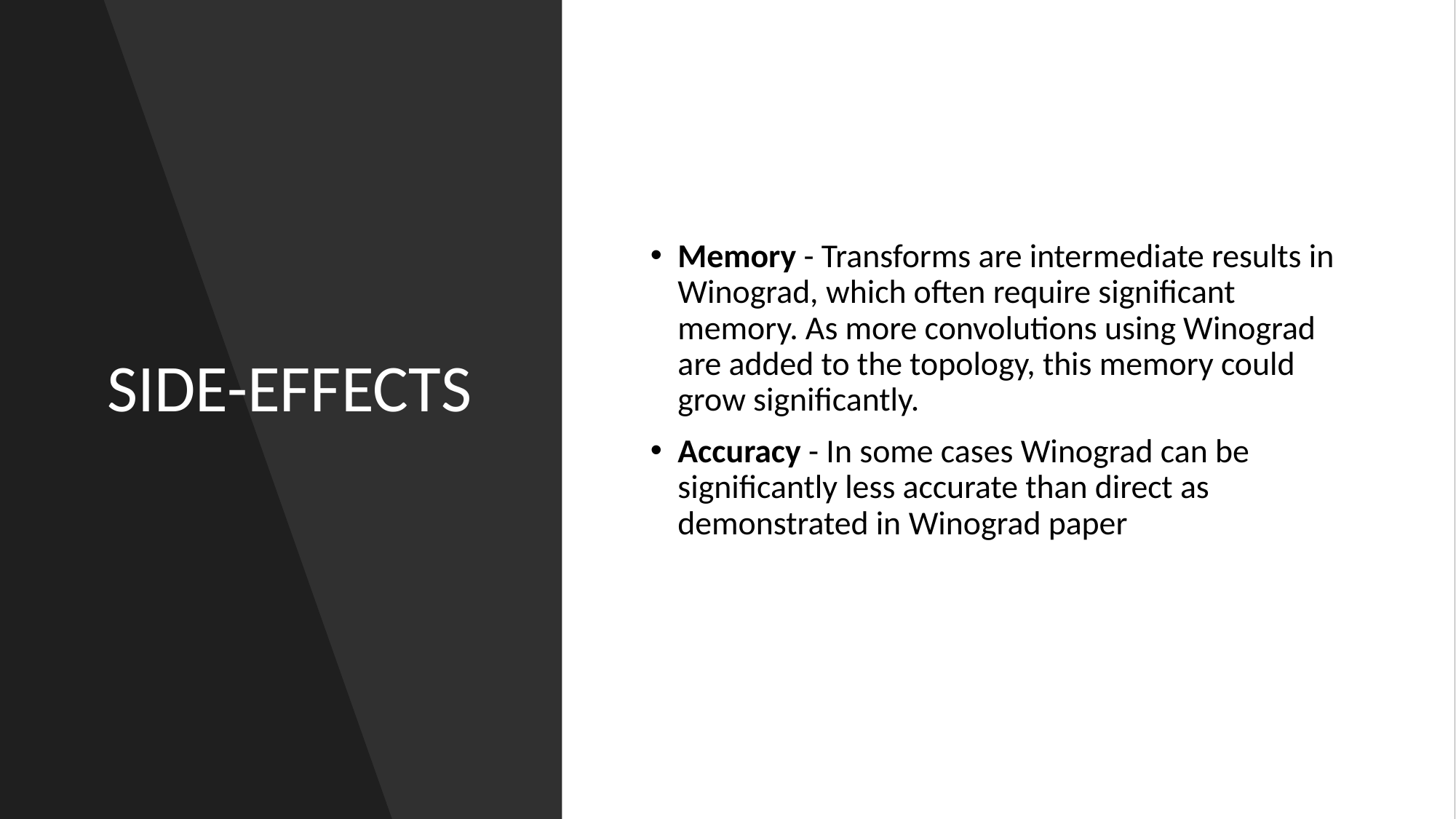

# SIDE-EFFECTS
Memory - Transforms are intermediate results in Winograd, which often require significant memory. As more convolutions using Winograd are added to the topology, this memory could grow significantly.
Accuracy - In some cases Winograd can be significantly less accurate than direct as demonstrated in Winograd paper